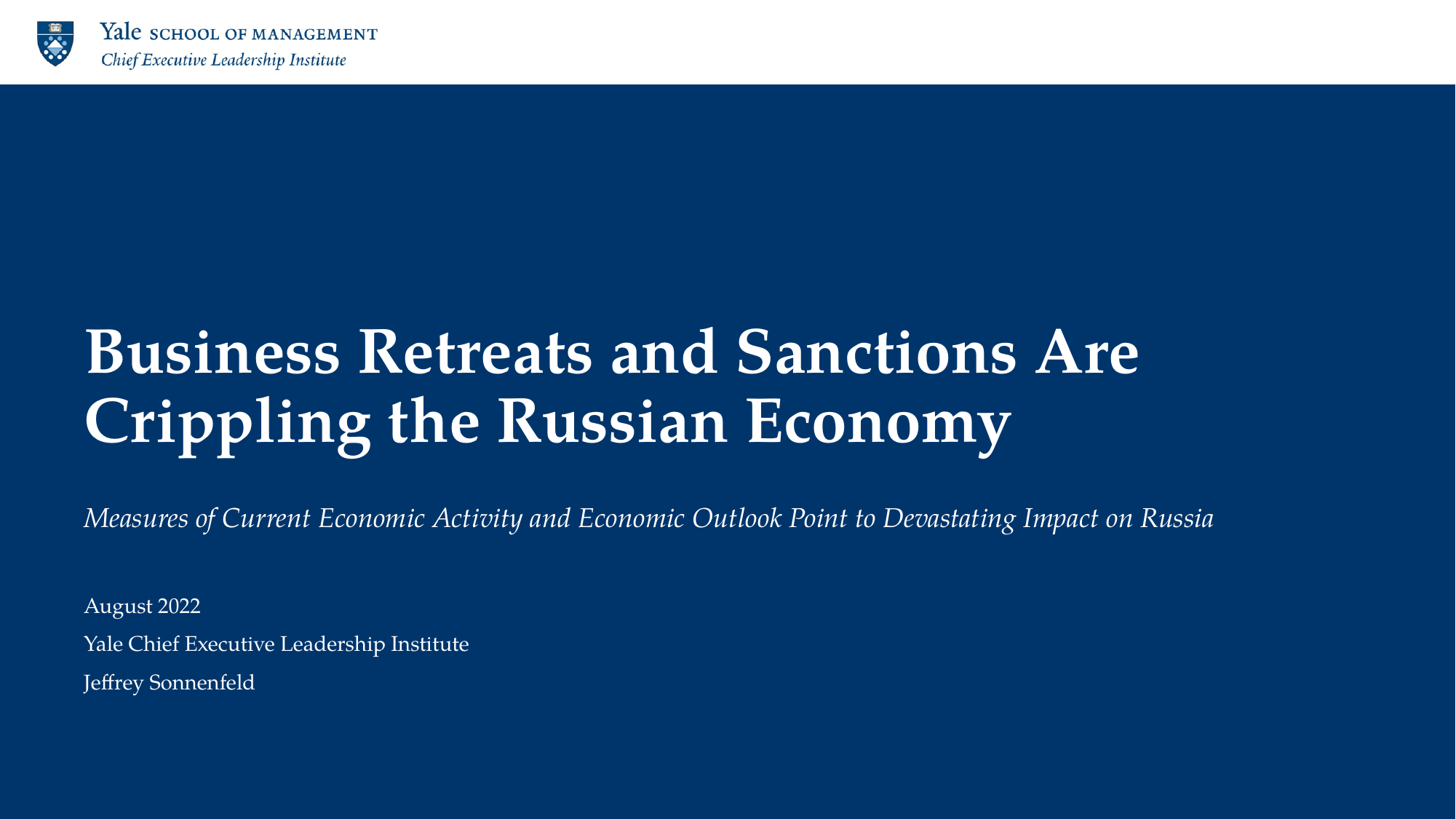

# Business Retreats and Sanctions Are Crippling the Russian Economy
Measures of Current Economic Activity and Economic Outlook Point to Devastating Impact on Russia
August 2022
Yale Chief Executive Leadership Institute
Jeffrey Sonnenfeld